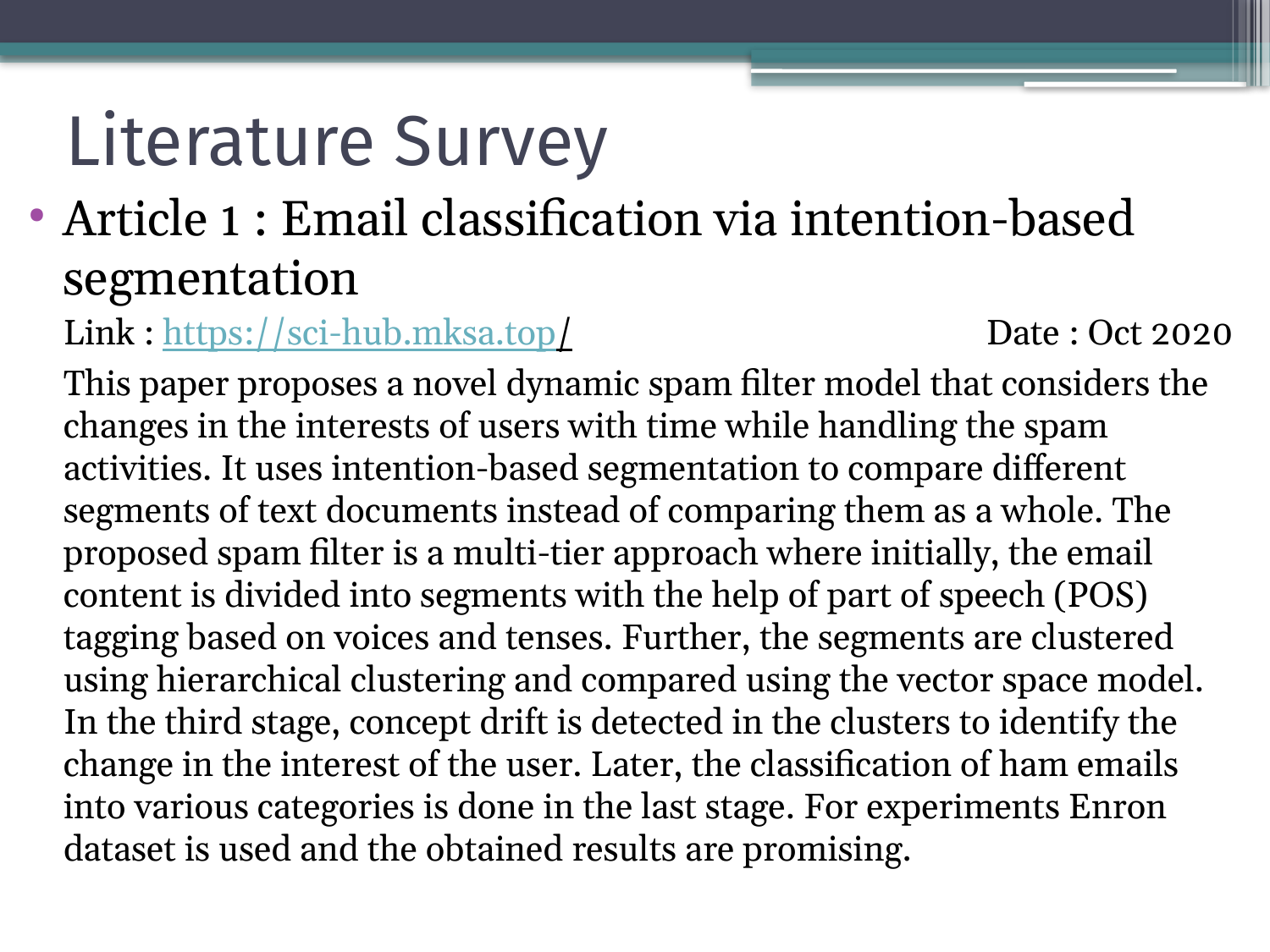

# Literature Survey
Article 1 : Email classification via intention-based segmentation
	Link : https://sci-hub.mksa.top/			    Date : Oct 2020
	This paper proposes a novel dynamic spam filter model that considers the changes in the interests of users with time while handling the spam activities. It uses intention-based segmentation to compare different segments of text documents instead of comparing them as a whole. The proposed spam filter is a multi-tier approach where initially, the email content is divided into segments with the help of part of speech (POS) tagging based on voices and tenses. Further, the segments are clustered using hierarchical clustering and compared using the vector space model. In the third stage, concept drift is detected in the clusters to identify the change in the interest of the user. Later, the classification of ham emails into various categories is done in the last stage. For experiments Enron dataset is used and the obtained results are promising.